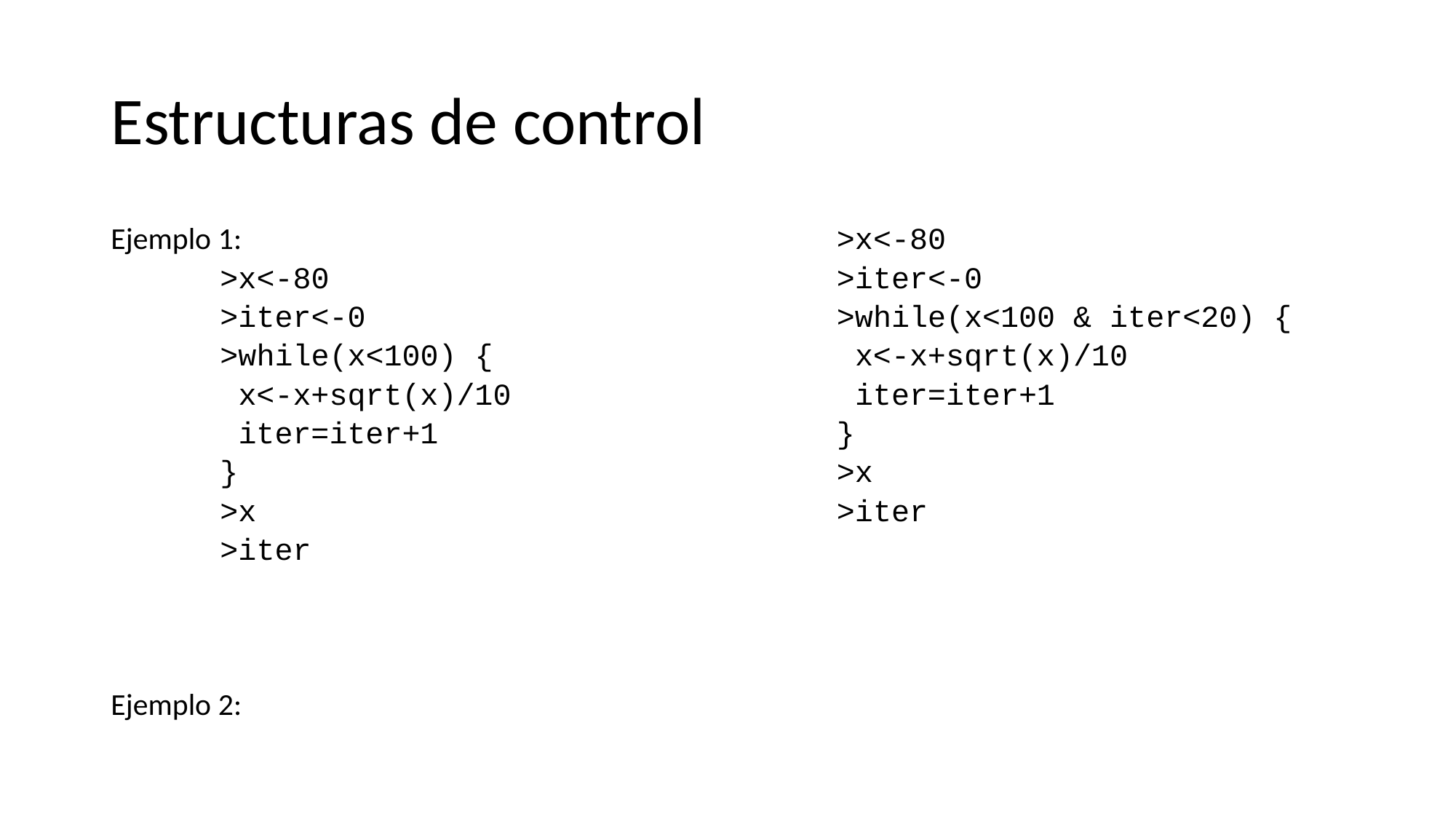

# Estructuras de control
Ejemplo 1:
	>x<-80
	>iter<-0
	>while(x<100) {
	 x<-x+sqrt(x)/10
	 iter=iter+1
	}
	>x
	>iter

Ejemplo 2:
	>x<-80
	>iter<-0
	>while(x<100 & iter<20) {
	 x<-x+sqrt(x)/10
	 iter=iter+1
	}
	>x
	>iter